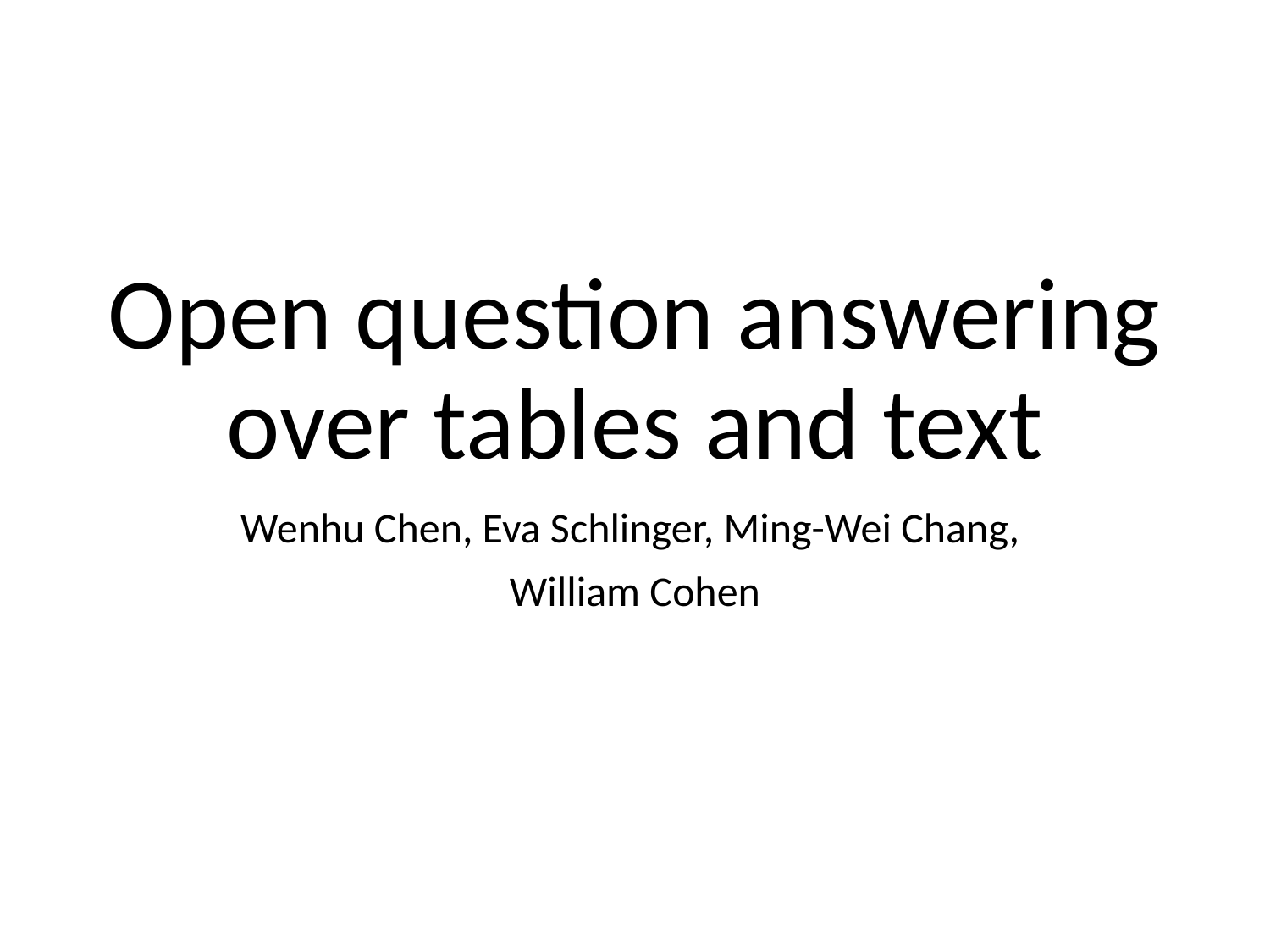

# Open question answering over tables and text
Wenhu Chen, Eva Schlinger, Ming-Wei Chang,
William Cohen